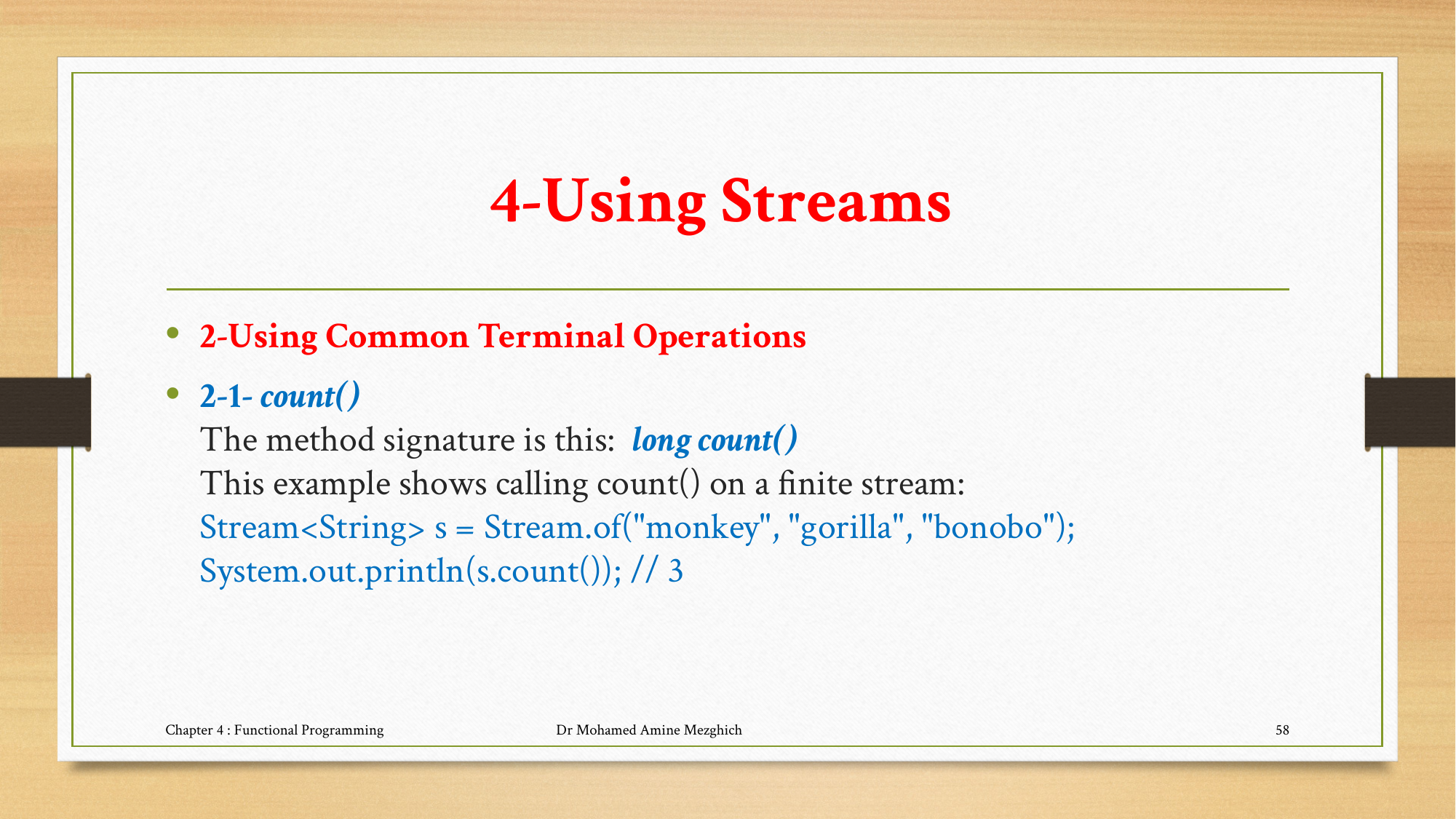

# 4-Using Streams
2-Using Common Terminal Operations
2-1- count()
The method signature is this:  long count()
This example shows calling count() on a finite stream:
Stream<String> s = Stream.of("monkey", "gorilla", "bonobo");
System.out.println(s.count()); // 3
Chapter 4 : Functional Programming                                                  Dr Mohamed Amine Mezghich
58